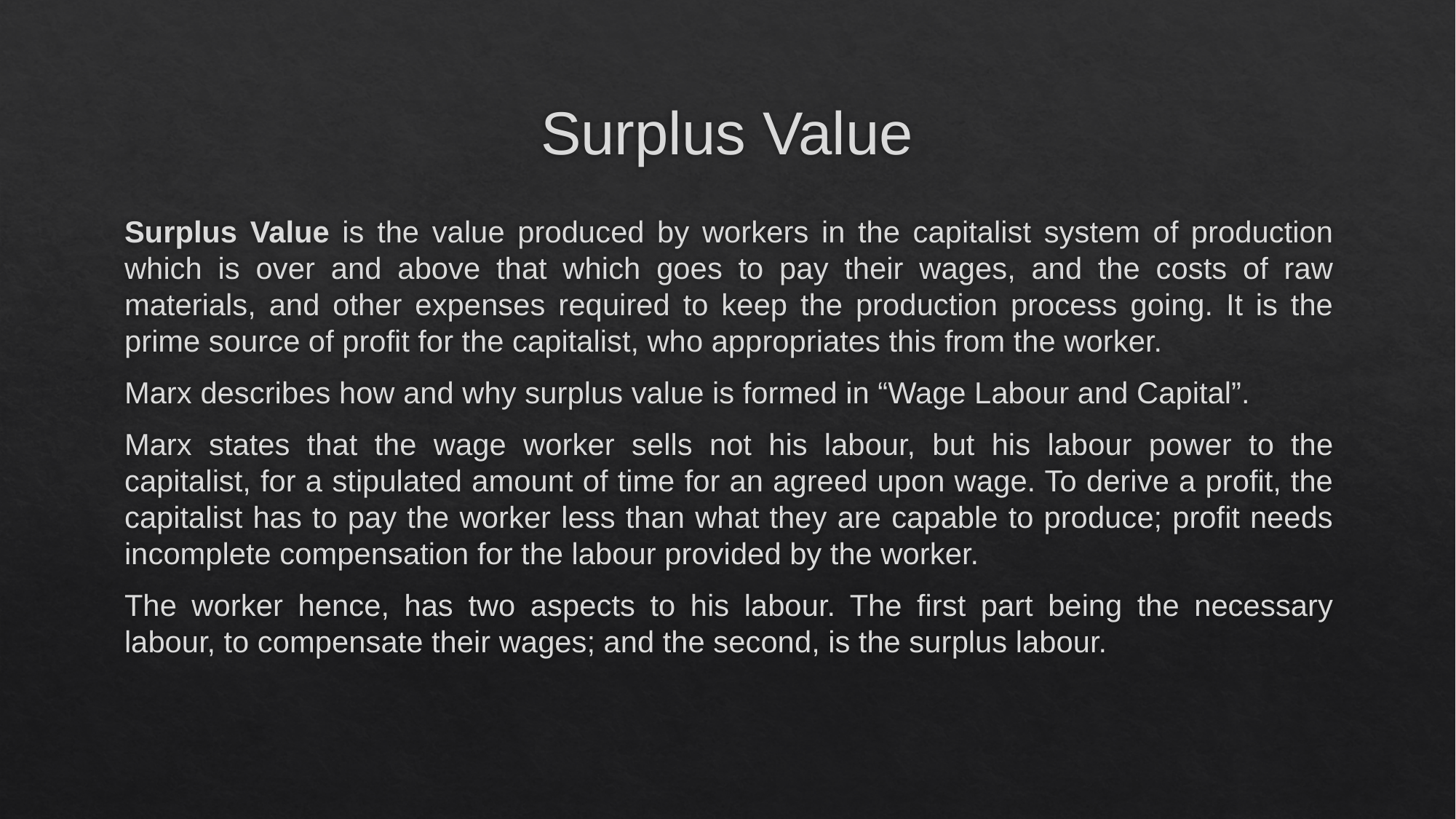

# Surplus Value
Surplus Value is the value produced by workers in the capitalist system of production which is over and above that which goes to pay their wages, and the costs of raw materials, and other expenses required to keep the production process going. It is the prime source of profit for the capitalist, who appropriates this from the worker.
Marx describes how and why surplus value is formed in “Wage Labour and Capital”.
Marx states that the wage worker sells not his labour, but his labour power to the capitalist, for a stipulated amount of time for an agreed upon wage. To derive a profit, the capitalist has to pay the worker less than what they are capable to produce; profit needs incomplete compensation for the labour provided by the worker.
The worker hence, has two aspects to his labour. The first part being the necessary labour, to compensate their wages; and the second, is the surplus labour.